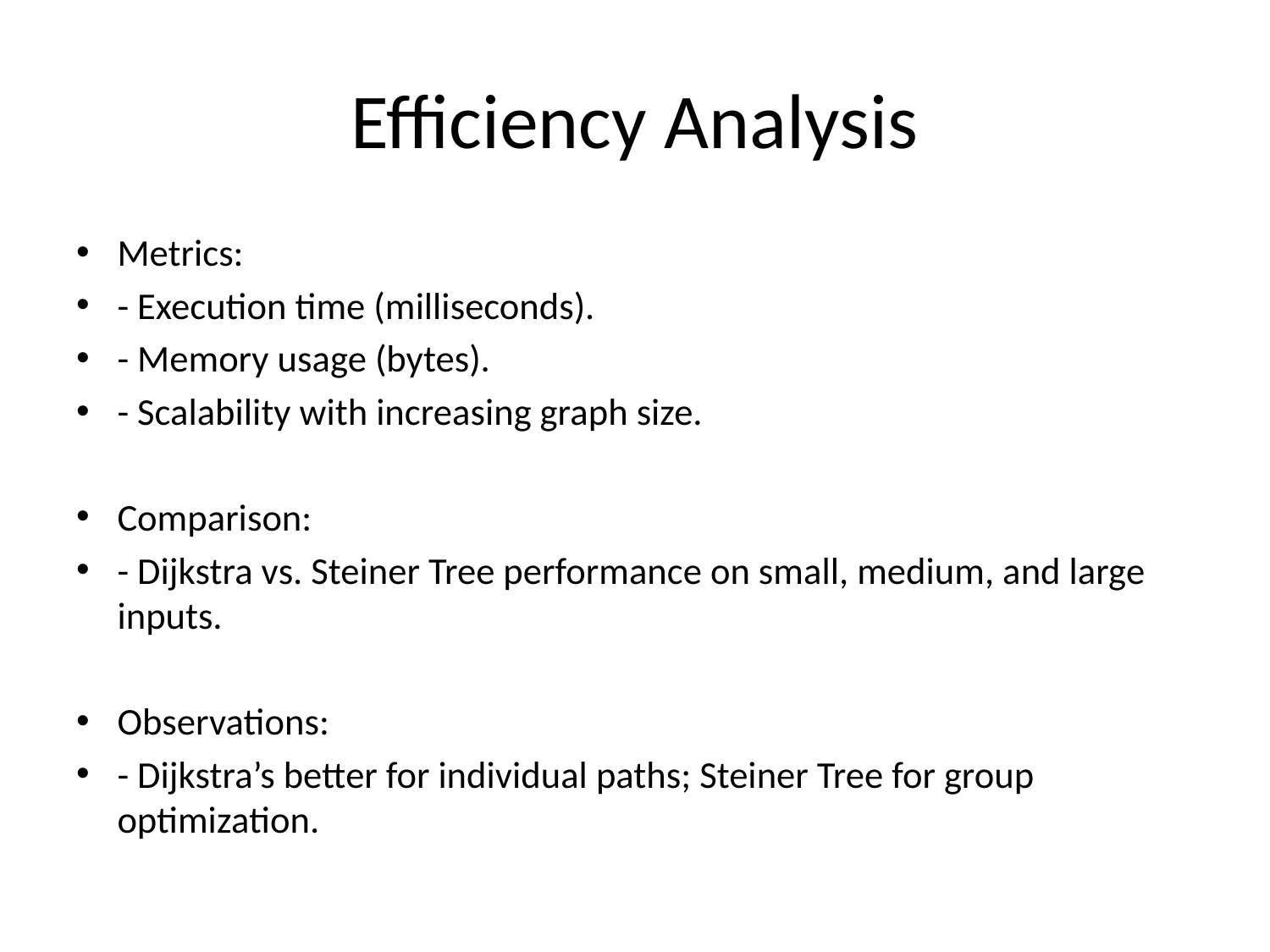

# Efficiency Analysis
Metrics:
- Execution time (milliseconds).
- Memory usage (bytes).
- Scalability with increasing graph size.

Comparison:
- Dijkstra vs. Steiner Tree performance on small, medium, and large inputs.

Observations:
- Dijkstra’s better for individual paths; Steiner Tree for group optimization.